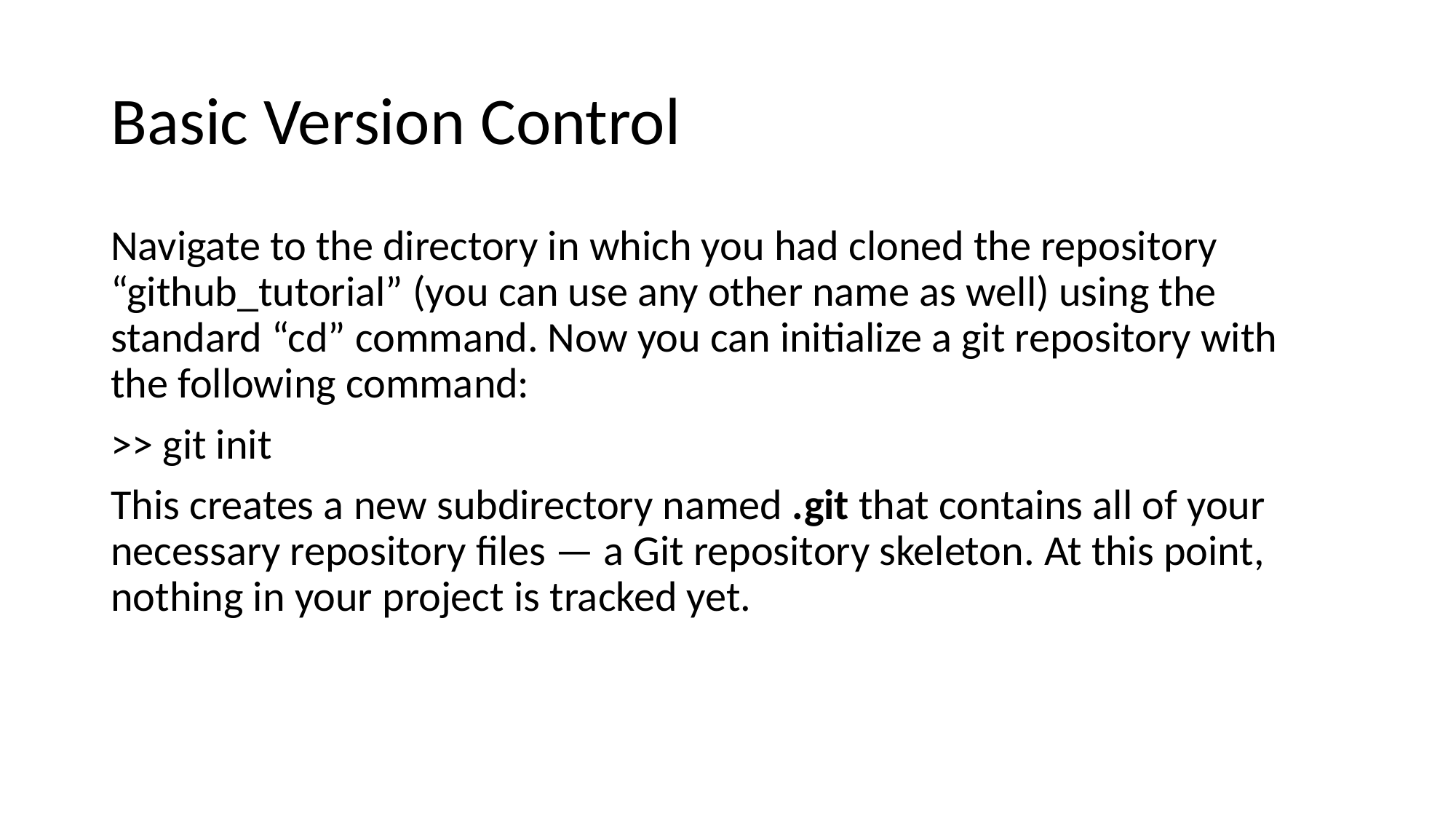

# Basic Version Control
Navigate to the directory in which you had cloned the repository “github_tutorial” (you can use any other name as well) using the standard “cd” command. Now you can initialize a git repository with the following command:
>> git init
This creates a new subdirectory named .git that contains all of your necessary repository files — a Git repository skeleton. At this point, nothing in your project is tracked yet.